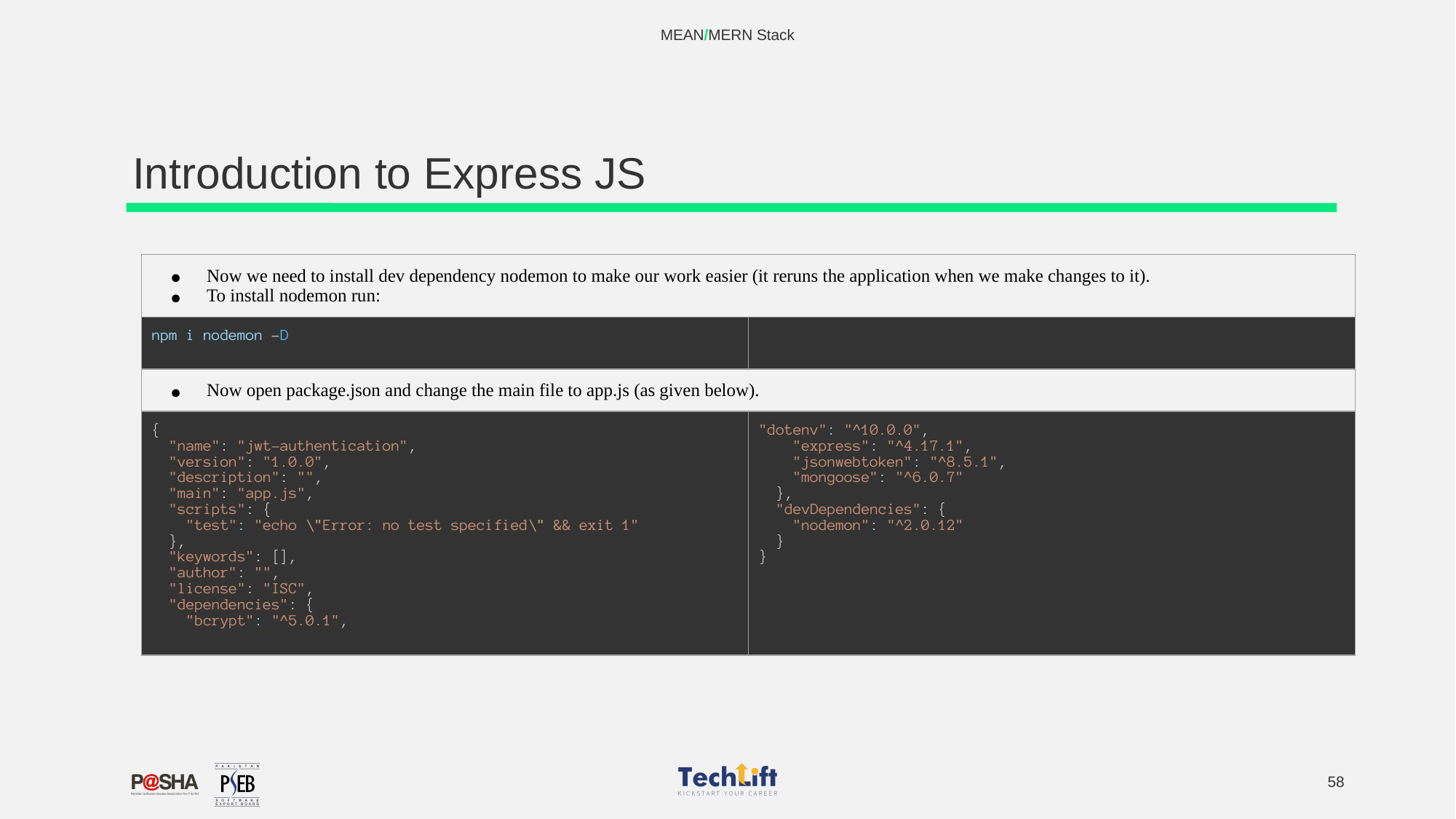

MEAN/MERN Stack
# Introduction to Express JS
| Now we need to install dev dependency nodemon to make our work easier (it reruns the application when we make changes to it). To install nodemon run: |  |
| --- | --- |
| npm i nodemon -D |  |
| Now open package.json and change the main file to app.js (as given below). |  |
| {   "name": "jwt-authentication",   "version": "1.0.0",   "description": "",   "main": "app.js",   "scripts": {     "test": "echo \"Error: no test specified\" && exit 1"   },   "keywords": [],   "author": "",   "license": "ISC",   "dependencies": {     "bcrypt": "^5.0.1", | "dotenv": "^10.0.0",     "express": "^4.17.1",     "jsonwebtoken": "^8.5.1",     "mongoose": "^6.0.7"   },   "devDependencies": {     "nodemon": "^2.0.12"   } } |
58